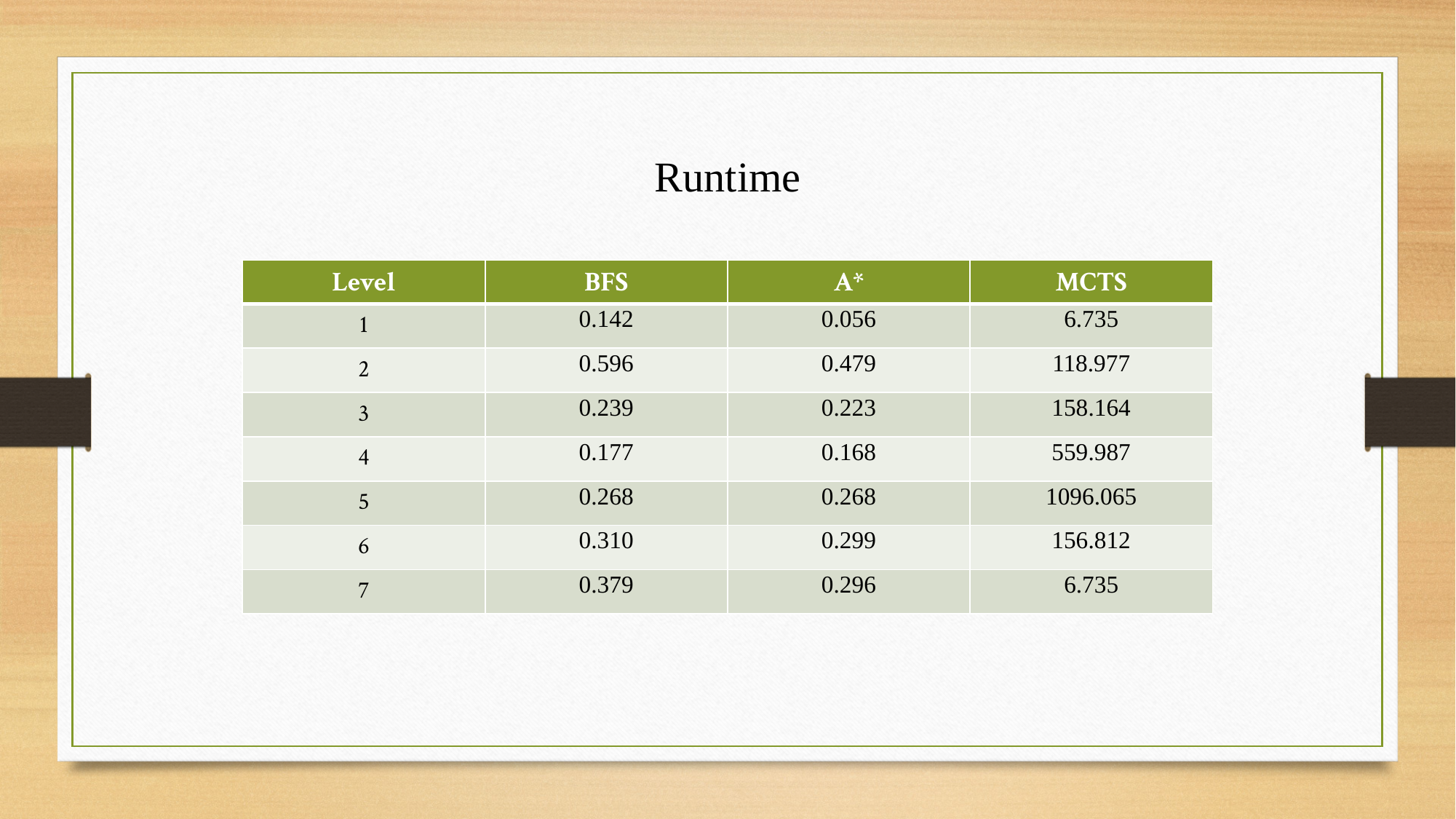

Runtime
| Level | BFS | A\* | MCTS |
| --- | --- | --- | --- |
| 1 | 0.142 | 0.056 | 6.735 |
| 2 | 0.596 | 0.479 | 118.977 |
| 3 | 0.239 | 0.223 | 158.164 |
| 4 | 0.177 | 0.168 | 559.987 |
| 5 | 0.268 | 0.268 | 1096.065 |
| 6 | 0.310 | 0.299 | 156.812 |
| 7 | 0.379 | 0.296 | 6.735 |